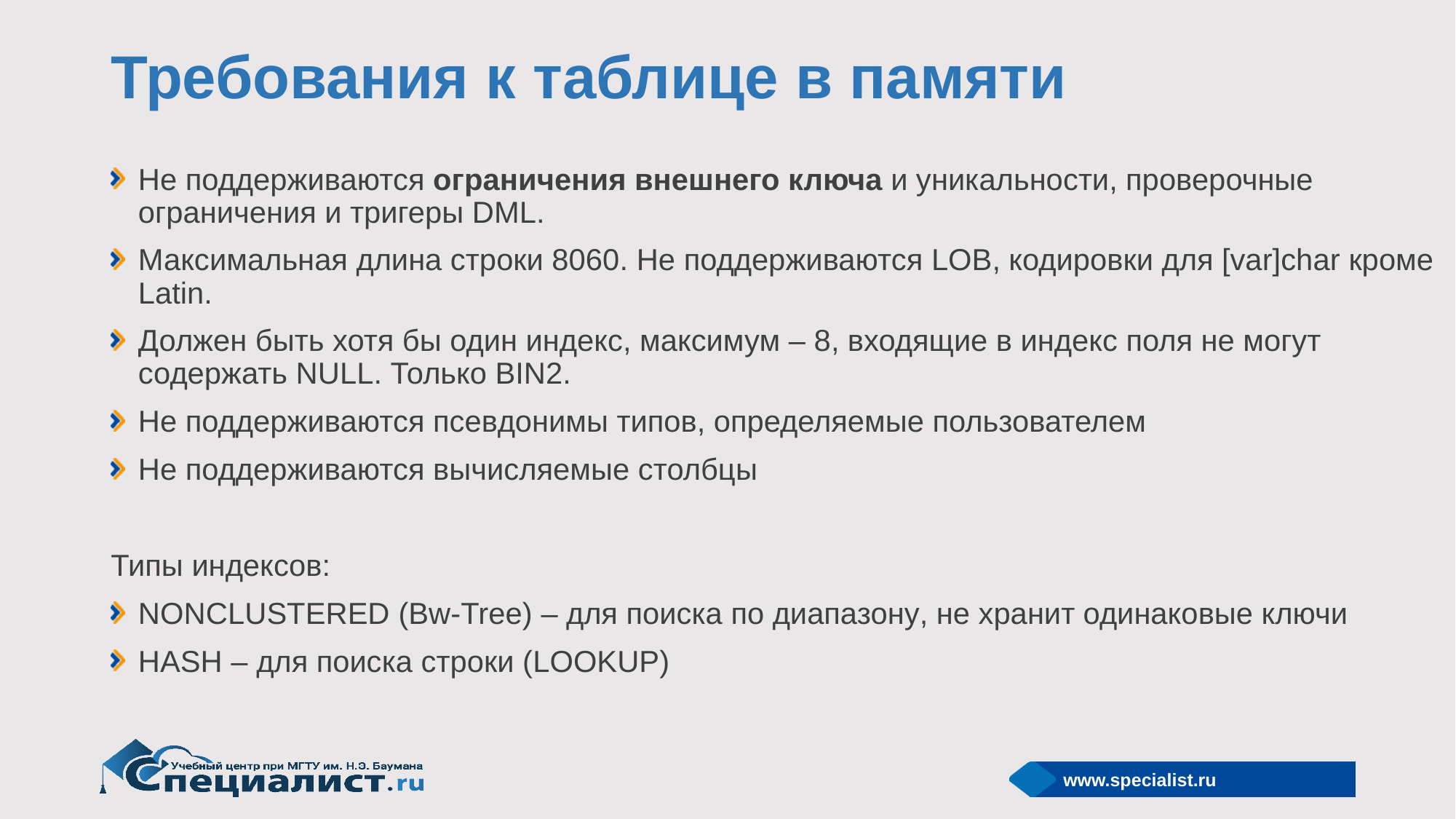

# Требования к таблице в памяти
Не поддерживаются ограничения внешнего ключа и уникальности, проверочные ограничения и тригеры DML.
Максимальная длина строки 8060. Не поддерживаются LOB, кодировки для [var]char кроме Latin.
Должен быть хотя бы один индекс, максимум – 8, входящие в индекс поля не могут содержать NULL. Только BIN2.
Не поддерживаются псевдонимы типов, определяемые пользователем
Не поддерживаются вычисляемые столбцы

Типы индексов:
NONCLUSTERED (Bw-Tree) – для поиска по диапазону, не хранит одинаковые ключи
HASH – для поиска строки (LOOKUP)